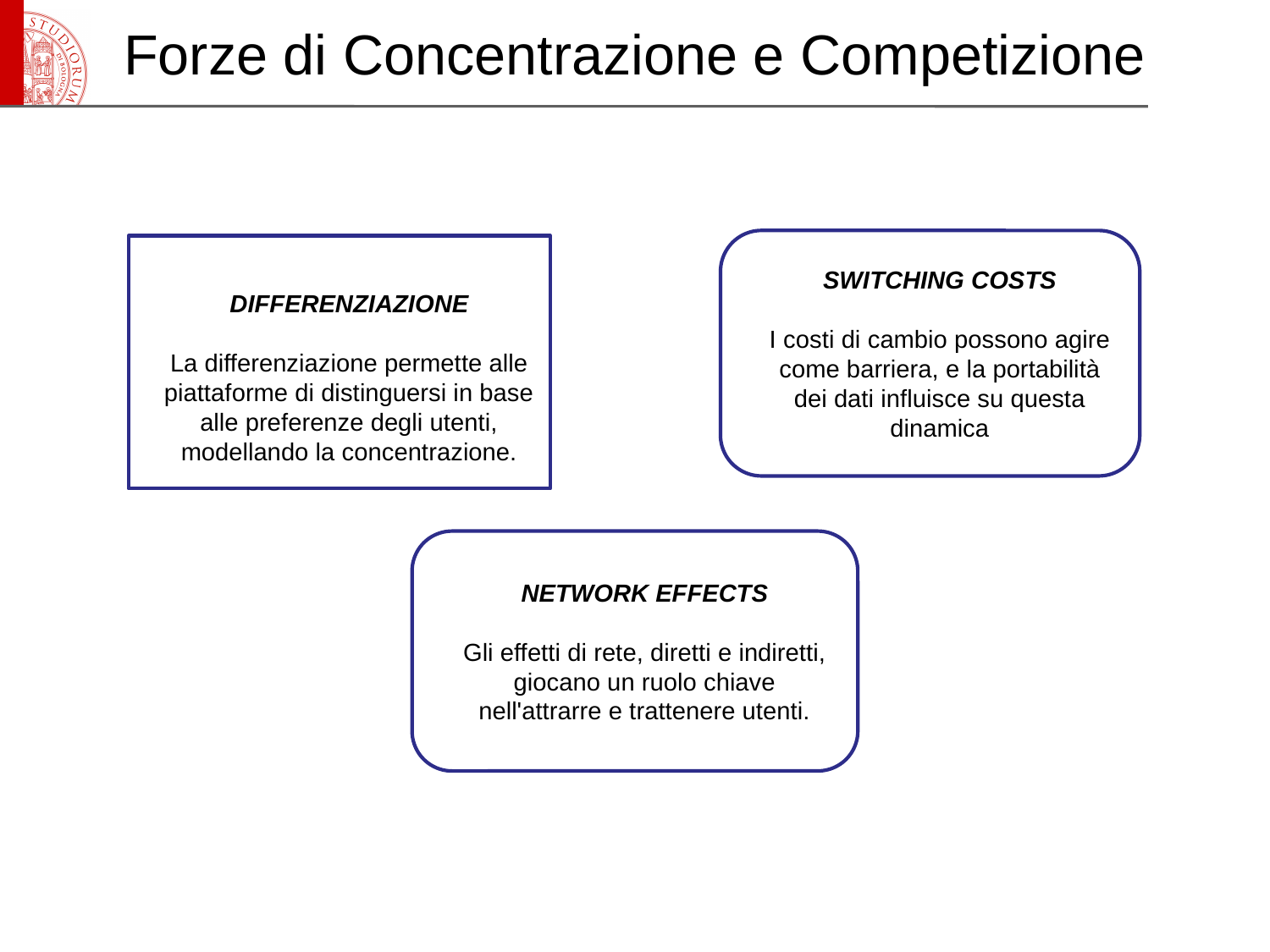

# Forze di Concentrazione e Competizione
SWITCHING COSTS

I costi di cambio possono agire come barriera, e la portabilità dei dati influisce su questa dinamica

DIFFERENZIAZIONE

La differenziazione permette alle piattaforme di distinguersi in base alle preferenze degli utenti, modellando la concentrazione.
NETWORK EFFECTS

Gli effetti di rete, diretti e indiretti, giocano un ruolo chiave nell'attrarre e trattenere utenti.